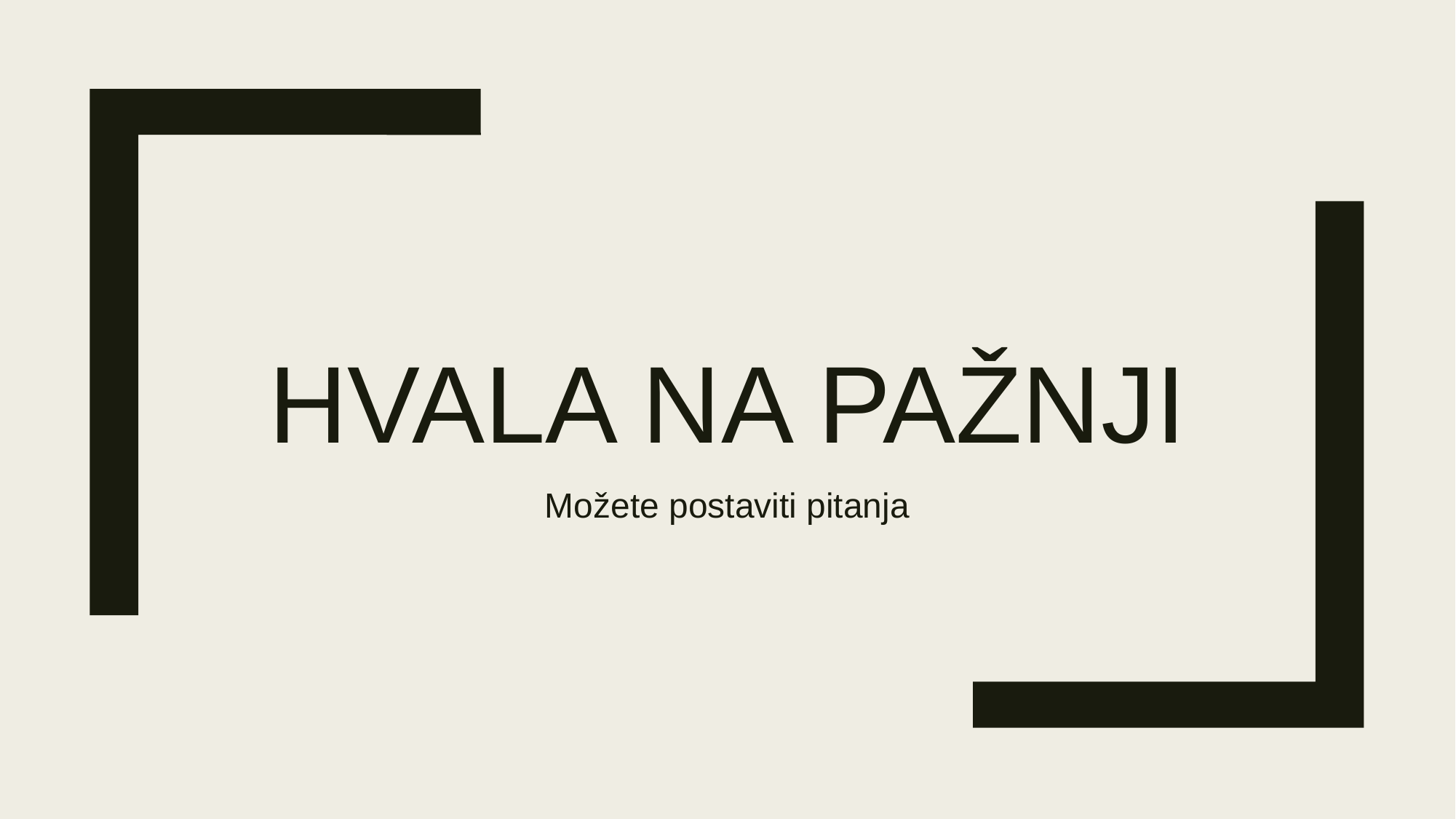

# Hvala na pažnji
Možete postaviti pitanja